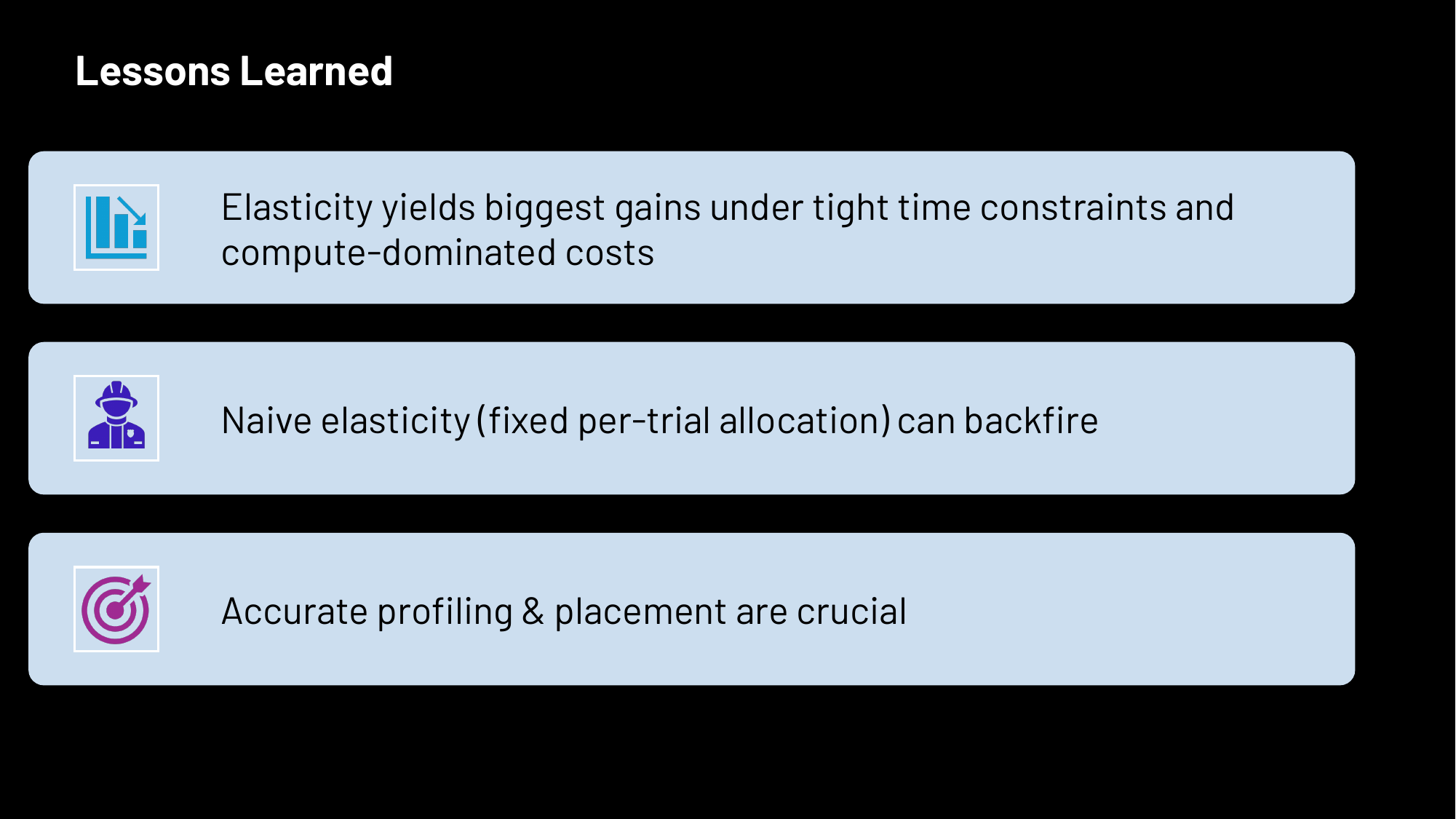

# Lessons Learned
Elasticity yields biggest gains under tight time constraints and compute-dominated costs
Naive elasticity (fixed per-trial allocation) can backfire
Accurate profiling & placement are crucial